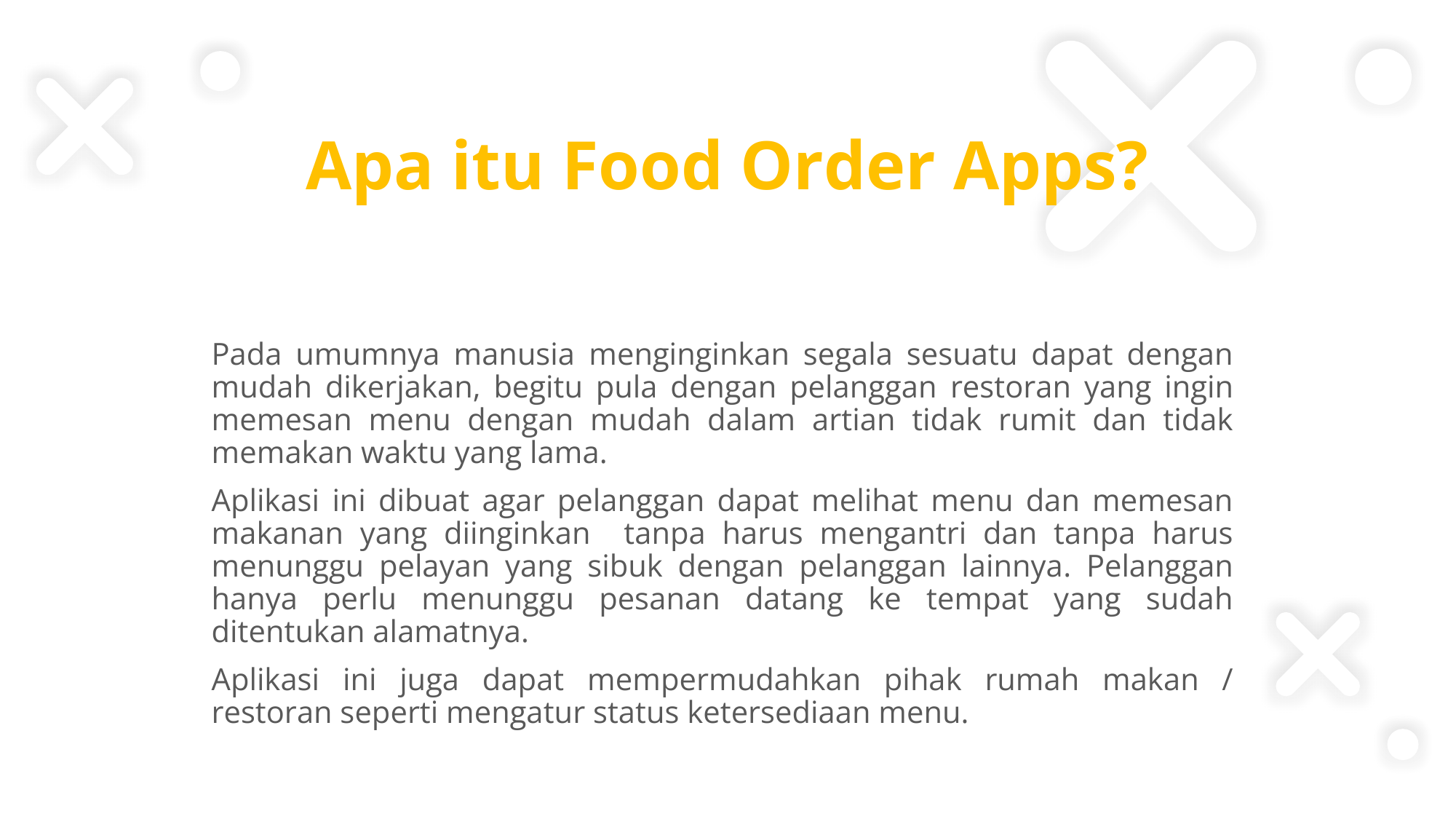

# Apa itu Food Order Apps?

Pada umumnya manusia menginginkan segala sesuatu dapat dengan mudah dikerjakan, begitu pula dengan pelanggan restoran yang ingin memesan menu dengan mudah dalam artian tidak rumit dan tidak memakan waktu yang lama.
Aplikasi ini dibuat agar pelanggan dapat melihat menu dan memesan makanan yang diinginkan  tanpa harus mengantri dan tanpa harus menunggu pelayan yang sibuk dengan pelanggan lainnya. Pelanggan hanya perlu menunggu pesanan datang ke tempat yang sudah ditentukan alamatnya.
Aplikasi ini juga dapat mempermudahkan pihak rumah makan / restoran seperti mengatur status ketersediaan menu.